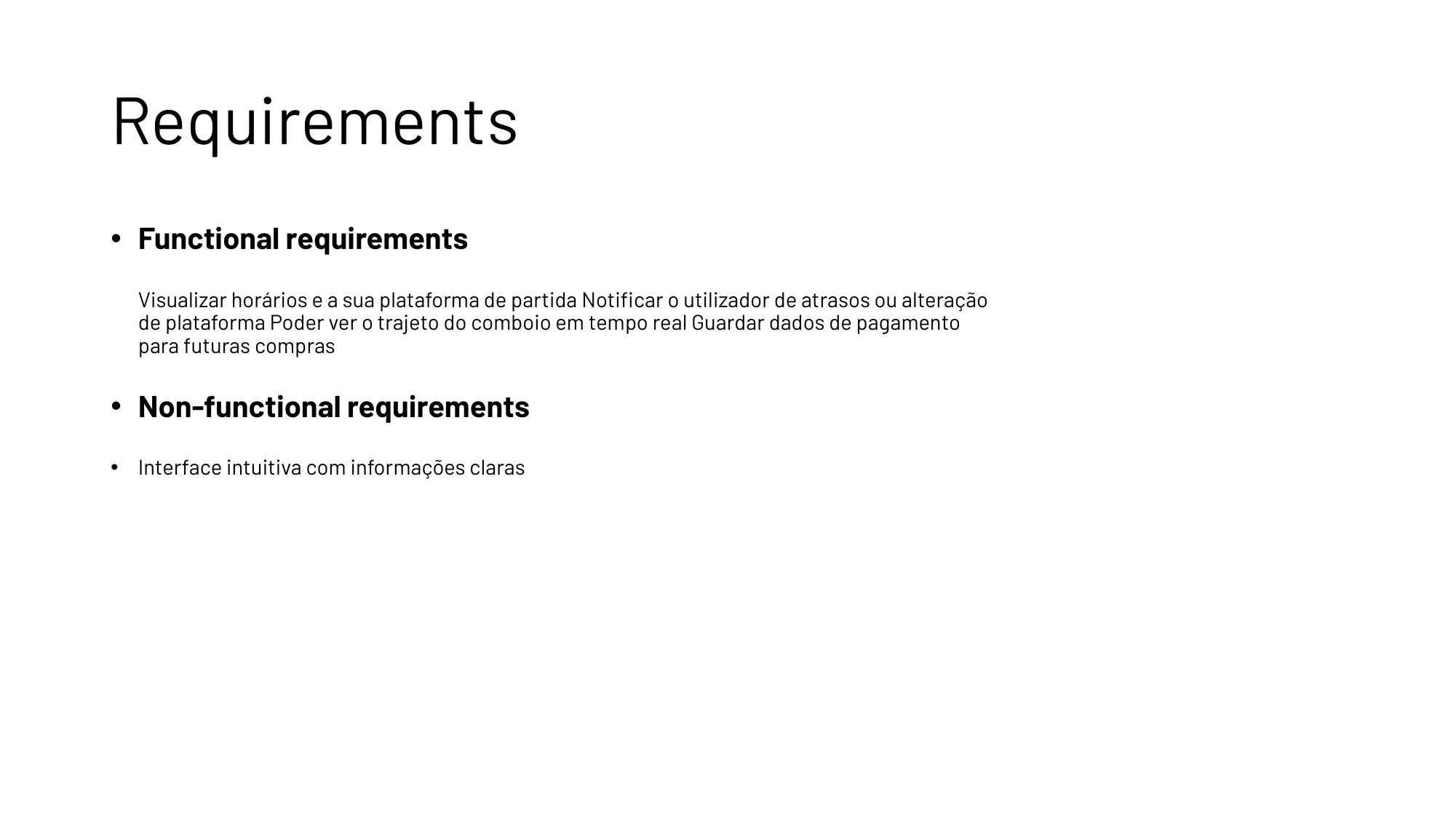

Requirements
Functional requirements
Visualizar horários e a sua plataforma de partida Notificar o utilizador de atrasos ou alteração de plataforma Poder ver o trajeto do comboio em tempo real Guardar dados de pagamento para futuras compras
Non-functional requirements
Interface intuitiva com informações claras